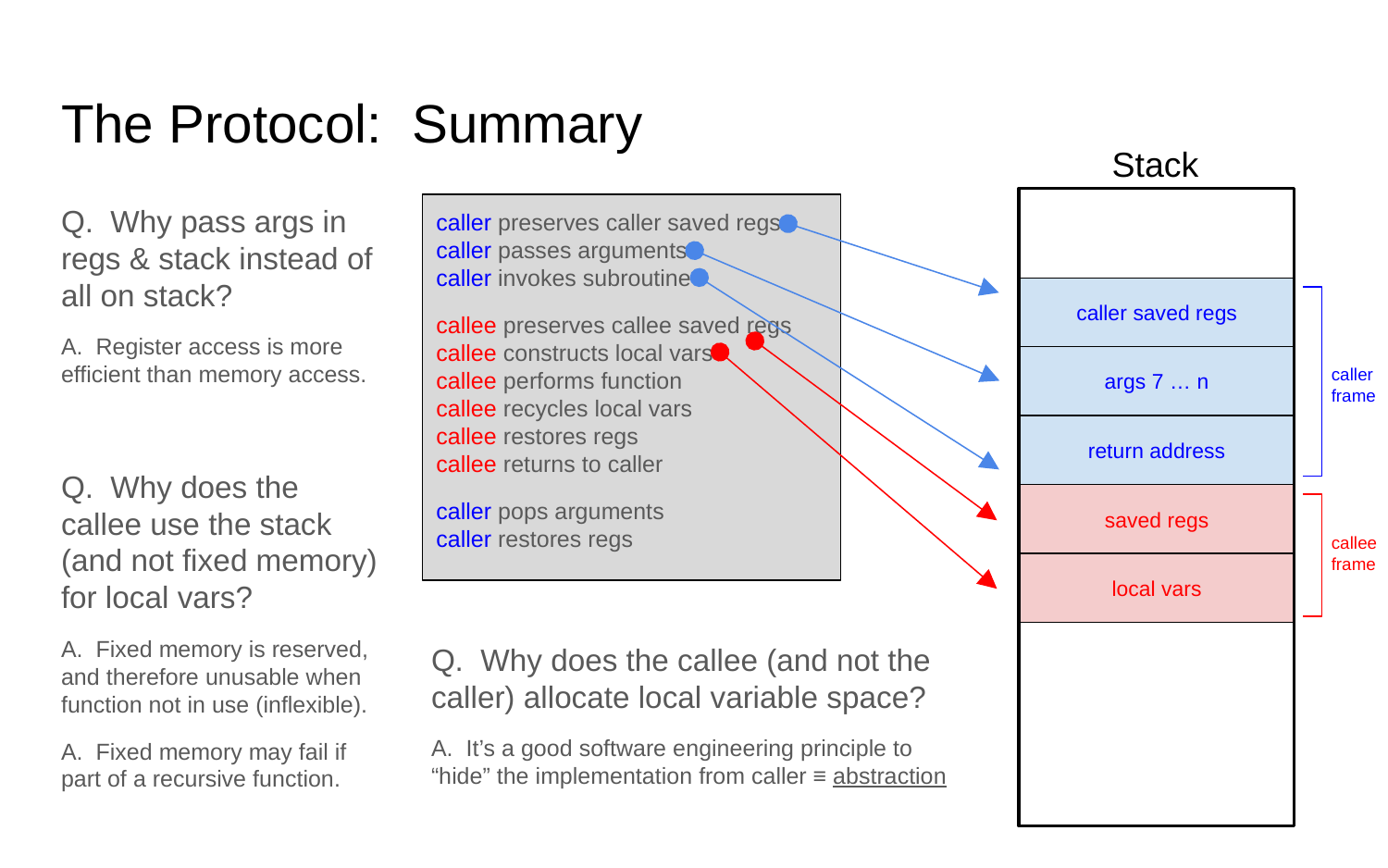

# The Protocol:  Summary
Stack
Q.  Why pass args in regs & stack instead of all on stack?
A.  Register access is more efficient than memory access.

caller preserves caller saved regs
caller passes arguments
caller invokes subroutine
callee preserves callee saved regs
callee constructs local vars
callee performs function
callee recycles local vars
callee restores regs
callee returns to caller
caller pops arguments
caller restores regs

caller saved regs

args 7 … n
caller
frame
return address
Q.  Why does the callee use the stack (and not fixed memory) for local vars?
A.  Fixed memory is reserved, and therefore unusable when function not in use (inflexible).
A.  Fixed memory may fail if part of a recursive function.
saved regs

callee
frame
local vars
Q.  Why does the callee (and not the caller) allocate local variable space?
A.  It’s a good software engineering principle to “hide” the implementation from caller
≡ abstraction